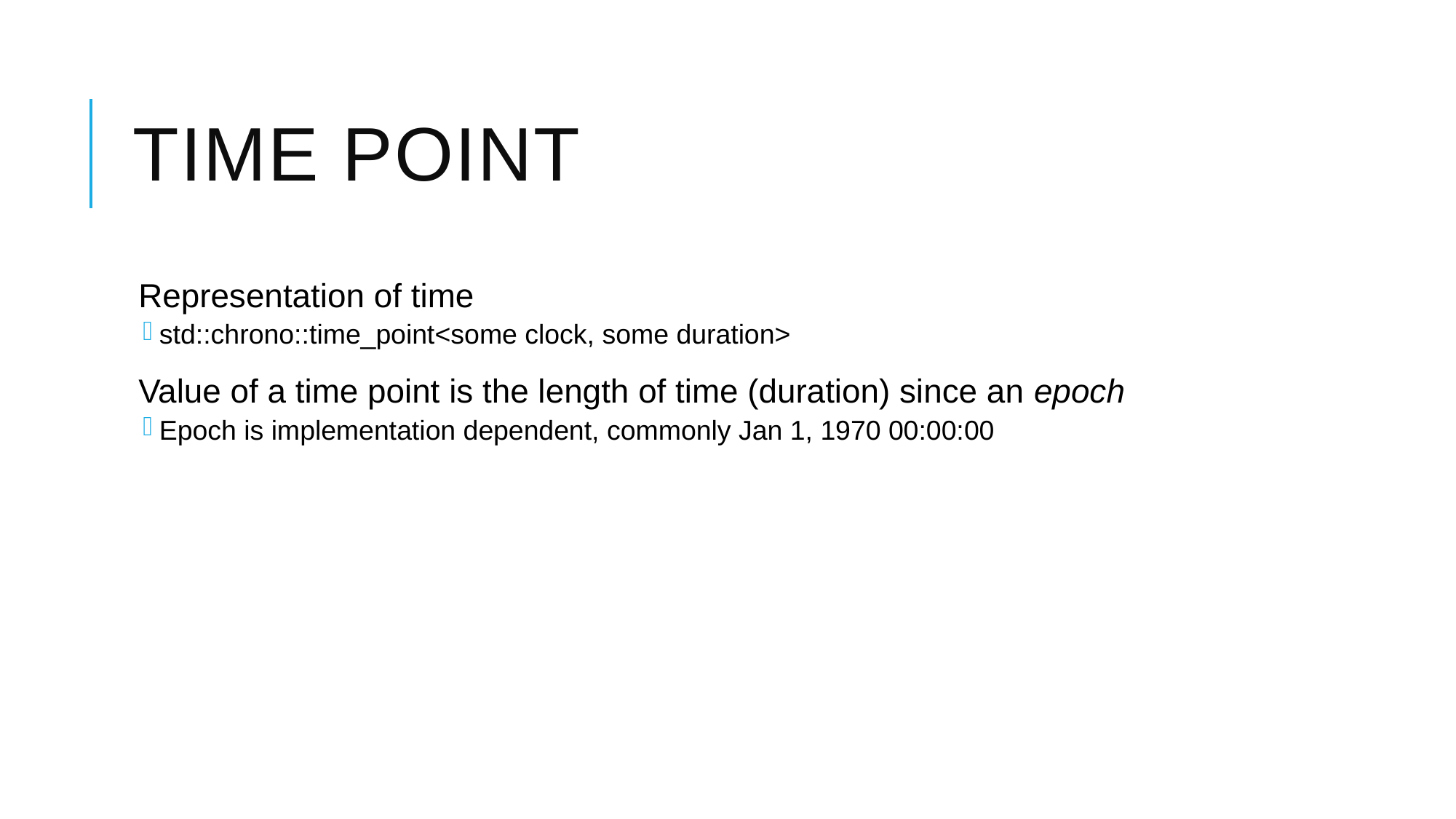

# Time Point
Representation of time
std::chrono::time_point<some clock, some duration>
Value of a time point is the length of time (duration) since an epoch
Epoch is implementation dependent, commonly Jan 1, 1970 00:00:00